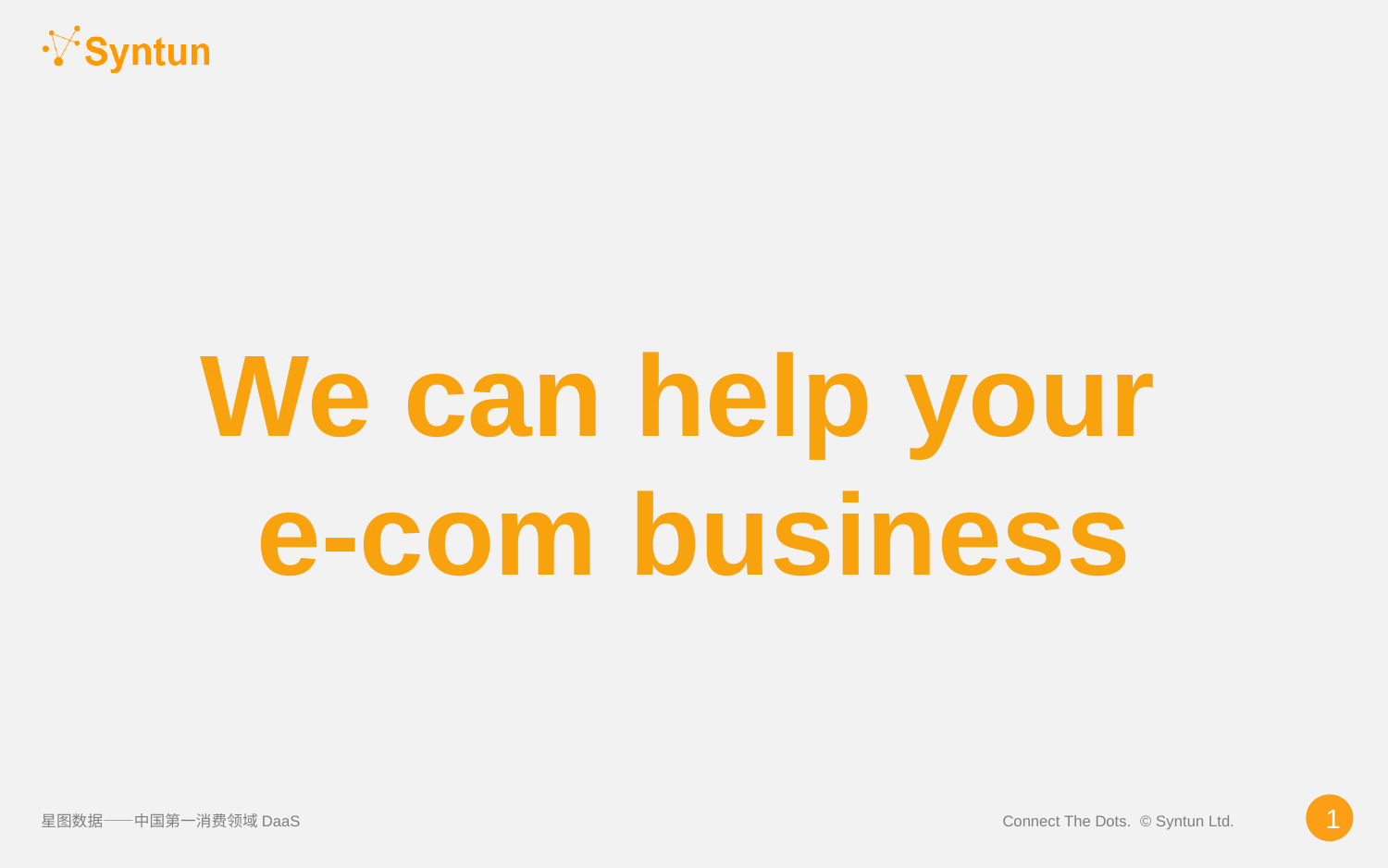

We can help your
e-com business
1